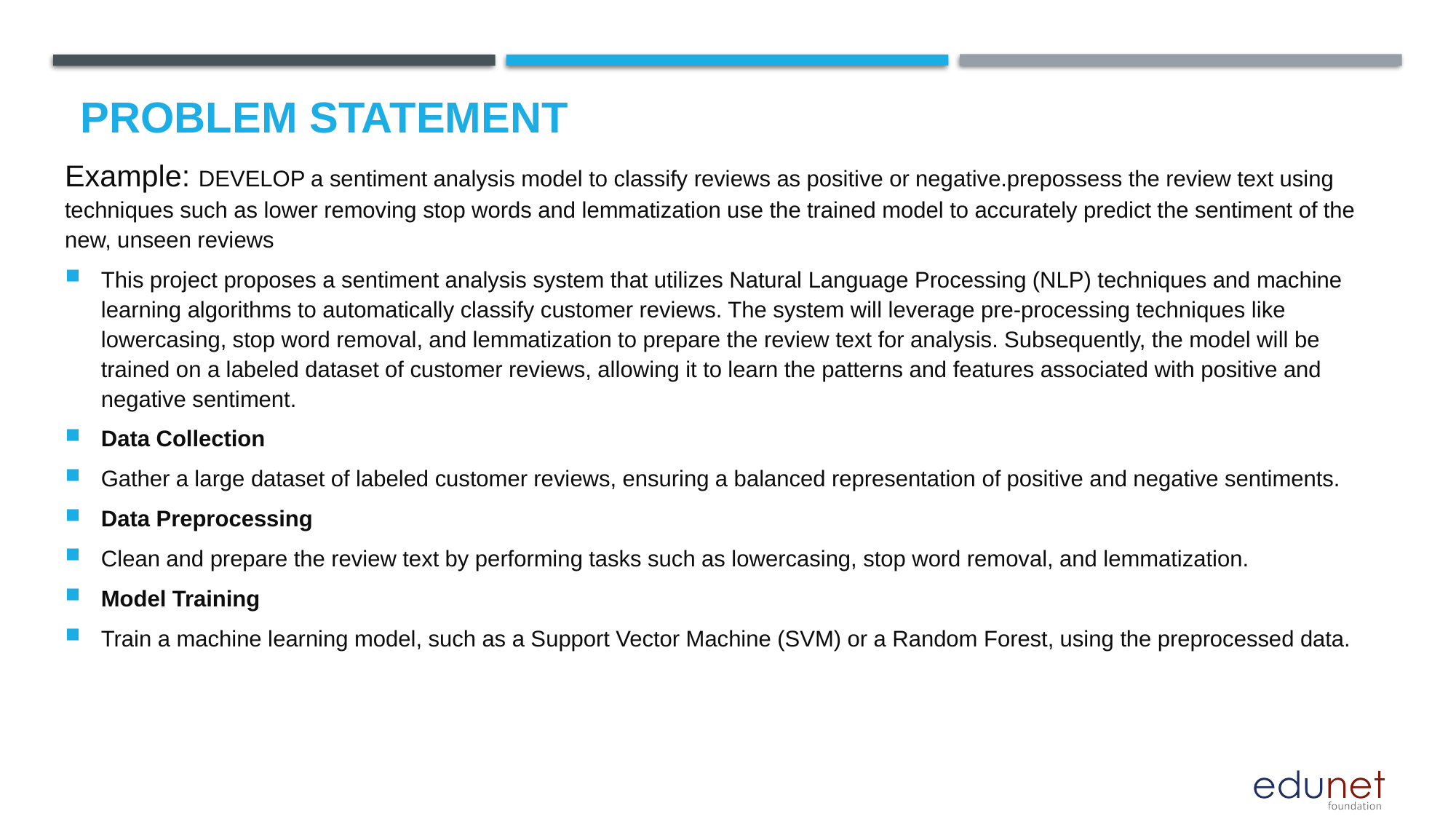

# Problem Statement
Example: DEVELOP a sentiment analysis model to classify reviews as positive or negative.prepossess the review text using techniques such as lower removing stop words and lemmatization use the trained model to accurately predict the sentiment of the new, unseen reviews
This project proposes a sentiment analysis system that utilizes Natural Language Processing (NLP) techniques and machine learning algorithms to automatically classify customer reviews. The system will leverage pre-processing techniques like lowercasing, stop word removal, and lemmatization to prepare the review text for analysis. Subsequently, the model will be trained on a labeled dataset of customer reviews, allowing it to learn the patterns and features associated with positive and negative sentiment.
Data Collection
Gather a large dataset of labeled customer reviews, ensuring a balanced representation of positive and negative sentiments.
Data Preprocessing
Clean and prepare the review text by performing tasks such as lowercasing, stop word removal, and lemmatization.
Model Training
Train a machine learning model, such as a Support Vector Machine (SVM) or a Random Forest, using the preprocessed data.